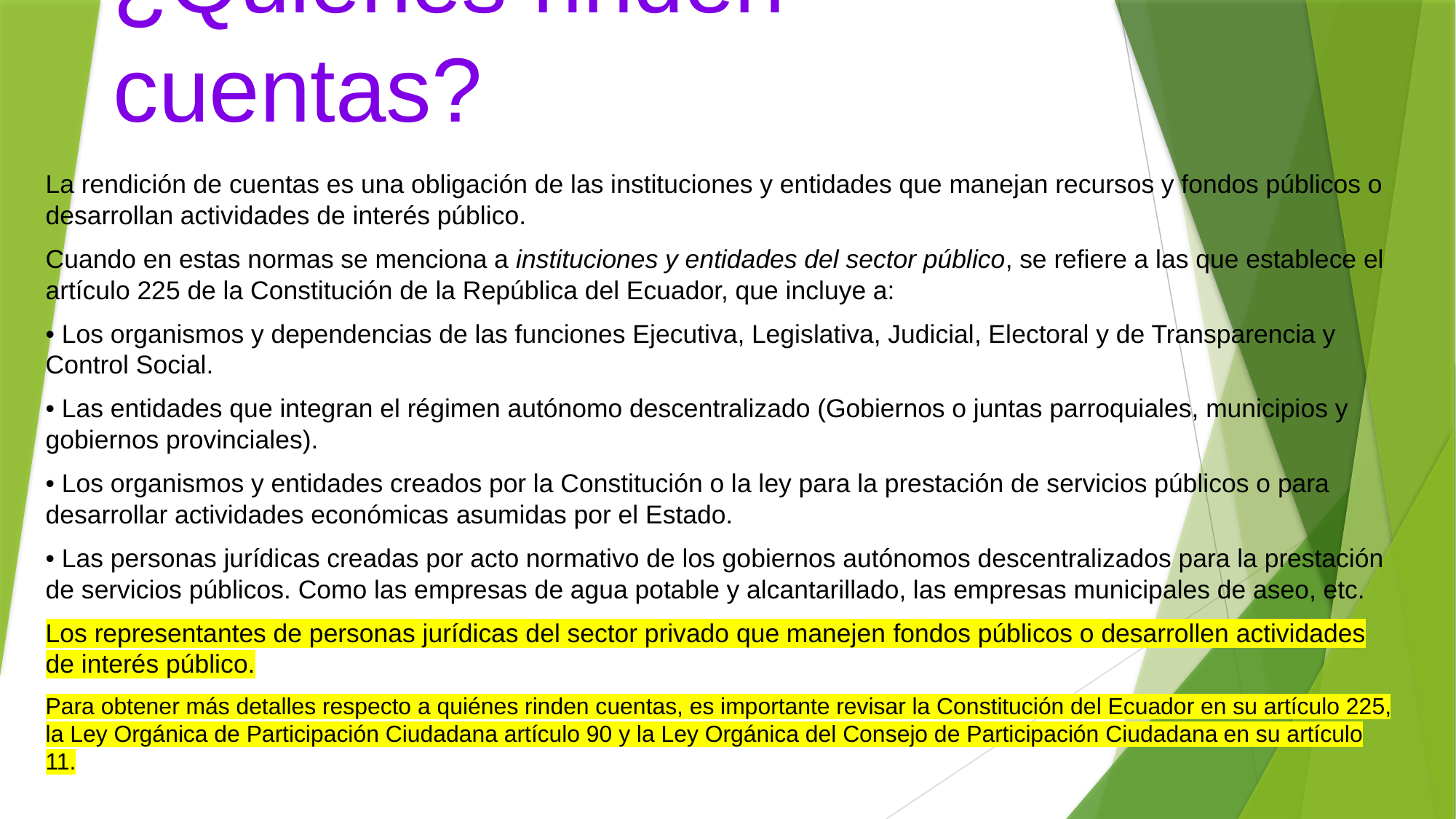

# ¿Quiénes rinden cuentas?
La rendición de cuentas es una obligación de las instituciones y entidades que manejan recursos y fondos públicos o desarrollan actividades de interés público.
Cuando en estas normas se menciona a instituciones y entidades del sector público, se refiere a las que establece el artículo 225 de la Constitución de la República del Ecuador, que incluye a:
• Los organismos y dependencias de las funciones Ejecutiva, Legislativa, Judicial, Electoral y de Transparencia y Control Social.
• Las entidades que integran el régimen autónomo descentralizado (Gobiernos o juntas parroquiales, municipios y gobiernos provinciales).
• Los organismos y entidades creados por la Constitución o la ley para la prestación de servicios públicos o para desarrollar actividades económicas asumidas por el Estado.
• Las personas jurídicas creadas por acto normativo de los gobiernos autónomos descentralizados para la prestación de servicios públicos. Como las empresas de agua potable y alcantarillado, las empresas municipales de aseo, etc.
Los representantes de personas jurídicas del sector privado que manejen fondos públicos o desarrollen actividades de interés público.
Para obtener más detalles respecto a quiénes rinden cuentas, es importante revisar la Constitución del Ecuador en su artículo 225, la Ley Orgánica de Participación Ciudadana artículo 90 y la Ley Orgánica del Consejo de Participación Ciudadana en su artículo 11.